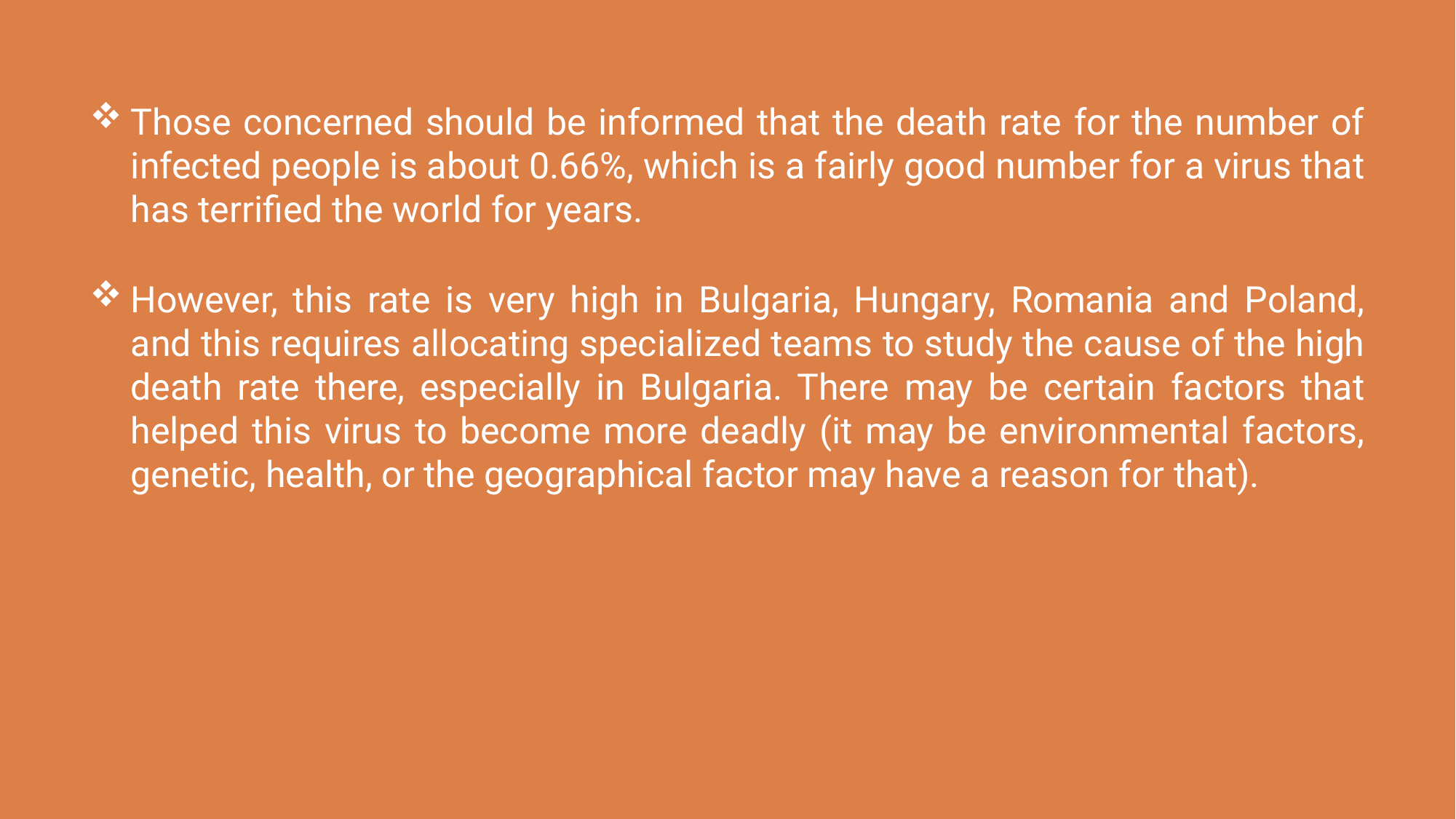

Those concerned should be informed that the death rate for the number of infected people is about 0.66%, which is a fairly good number for a virus that has terrified the world for years.

However, this rate is very high in Bulgaria, Hungary, Romania and Poland, and this requires allocating specialized teams to study the cause of the high death rate there, especially in Bulgaria. There may be certain factors that helped this virus to become more deadly (it may be environmental factors, genetic, health, or the geographical factor may have a reason for that).